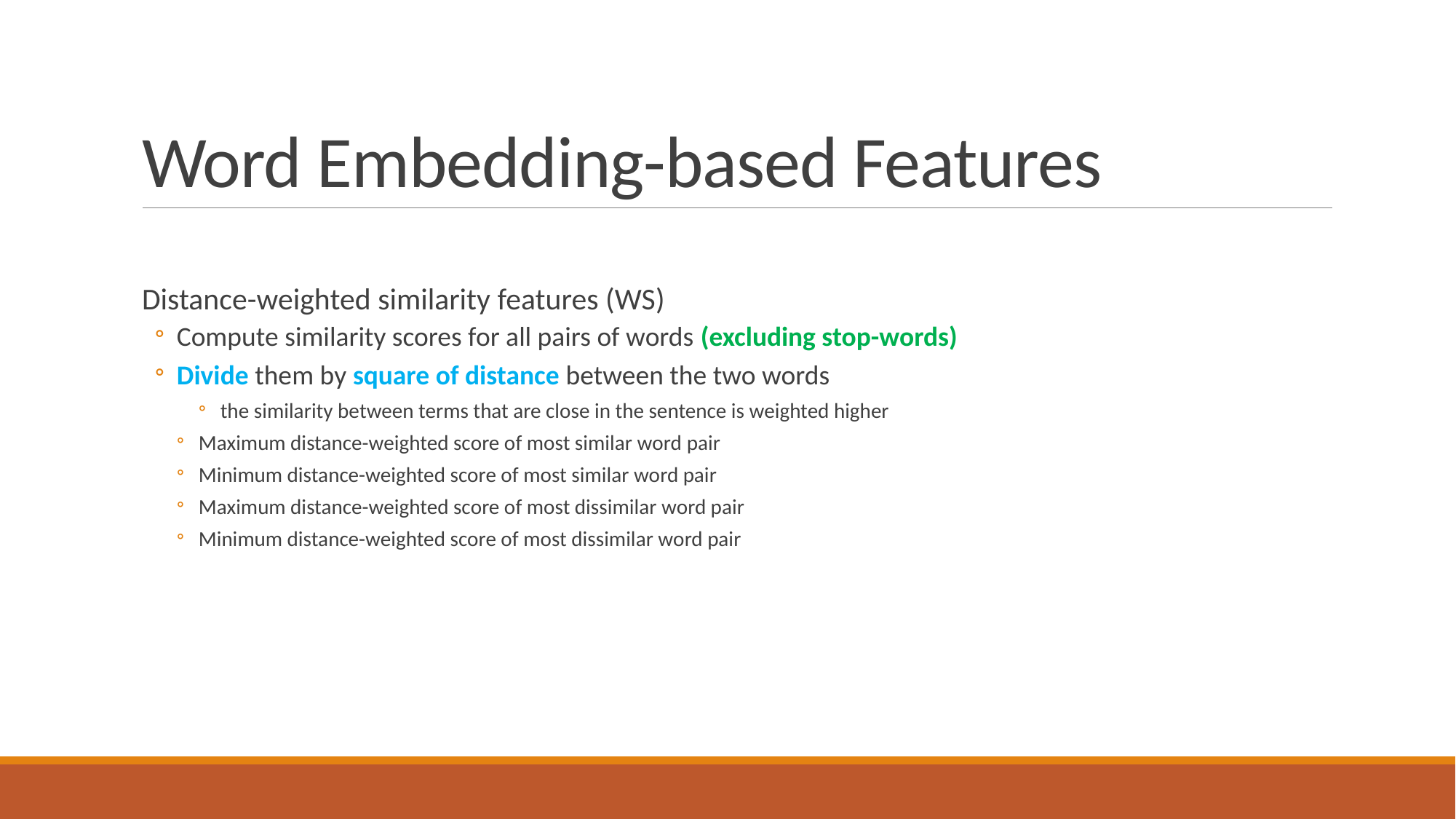

# Word Embedding-based Features

Distance-weighted similarity features (WS)
Compute similarity scores for all pairs of words (excluding stop-words)
Divide them by square of distance between the two words
the similarity between terms that are close in the sentence is weighted higher
Maximum distance-weighted score of most similar word pair
Minimum distance-weighted score of most similar word pair
Maximum distance-weighted score of most dissimilar word pair
Minimum distance-weighted score of most dissimilar word pair